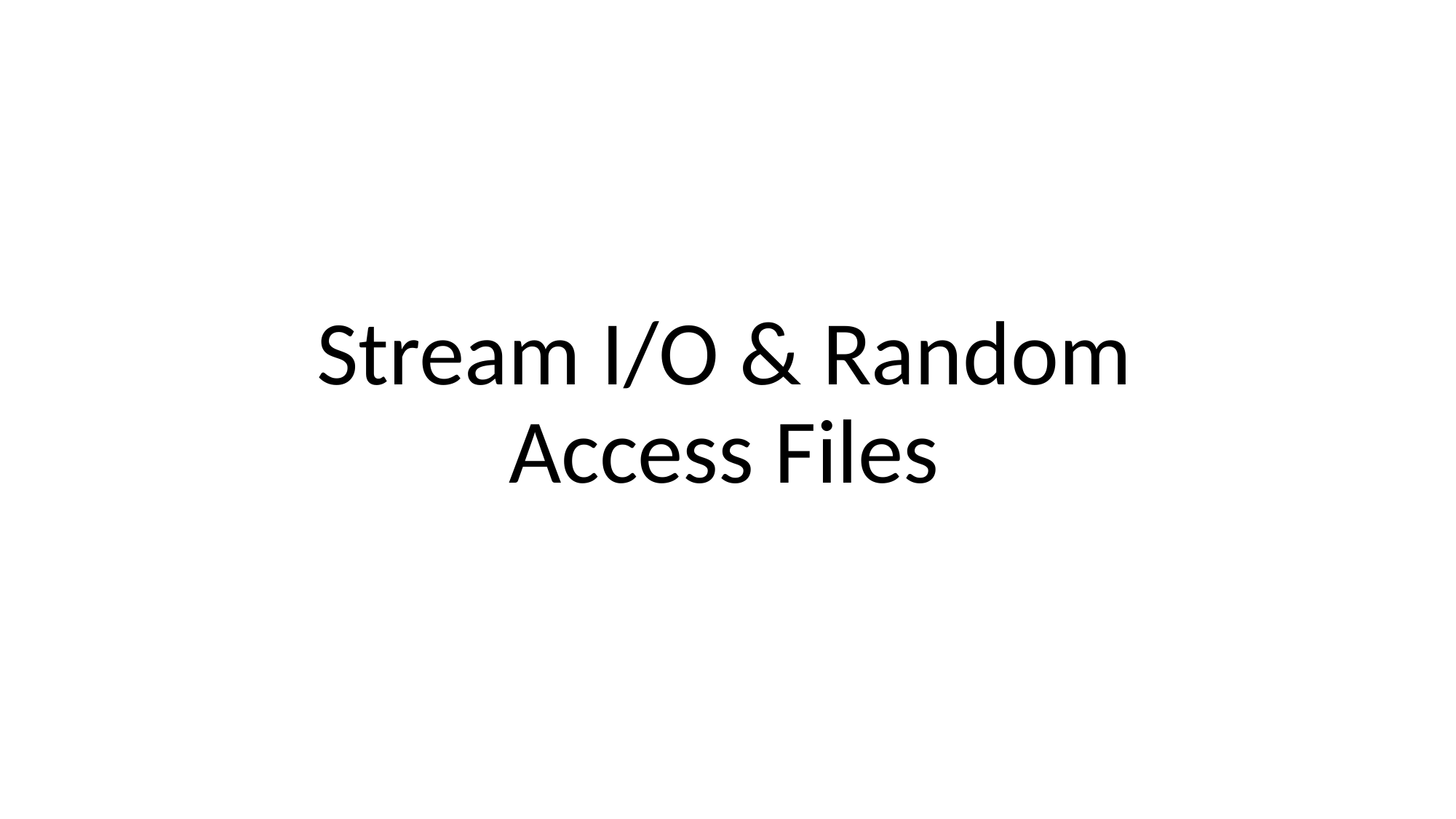

# Stream I/O & Random Access Files